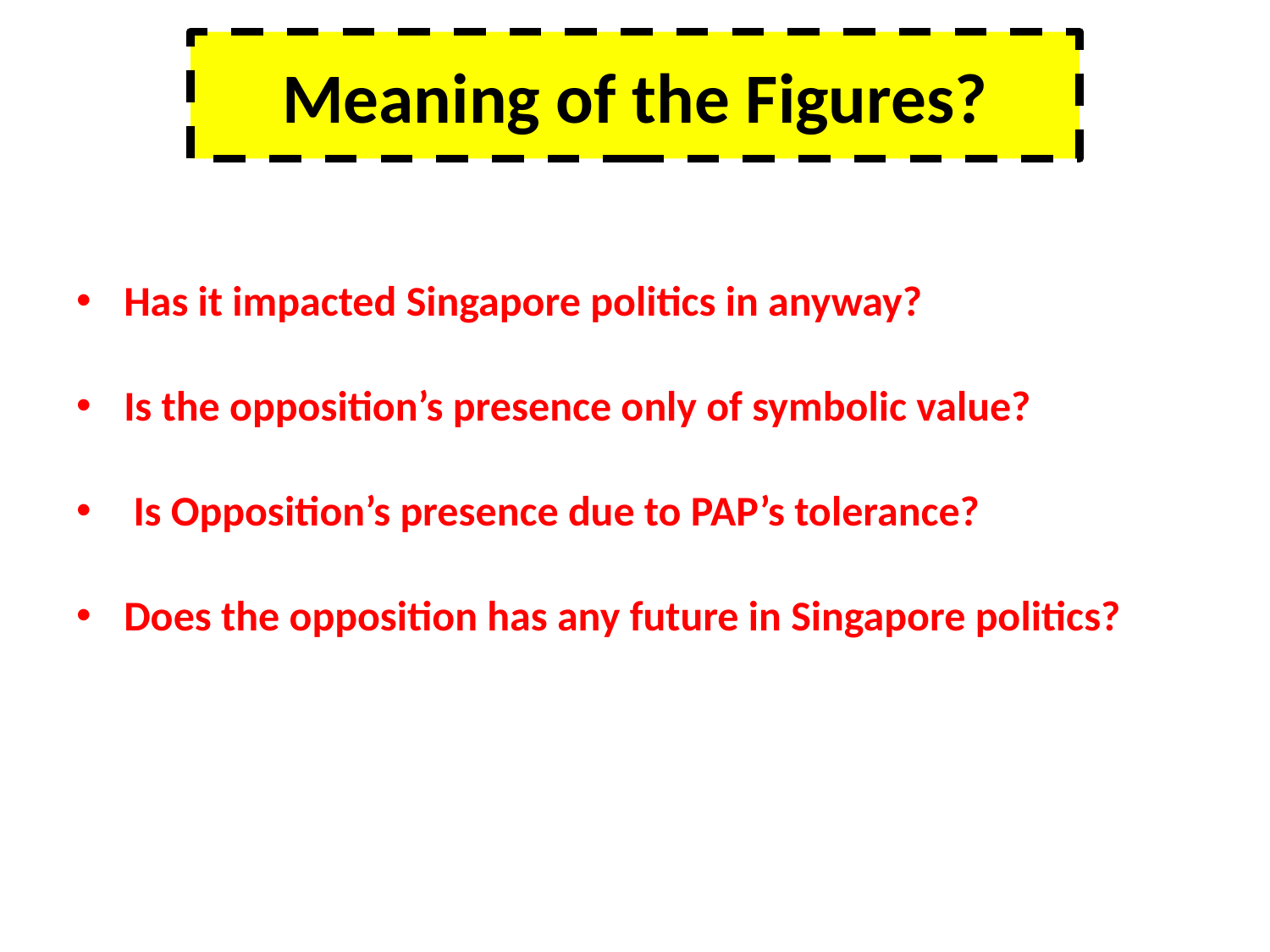

Has it impacted Singapore politics in anyway?
Is the opposition’s presence only of symbolic value?
 Is Opposition’s presence due to PAP’s tolerance?
Does the opposition has any future in Singapore politics?

Meaning of the Figures?